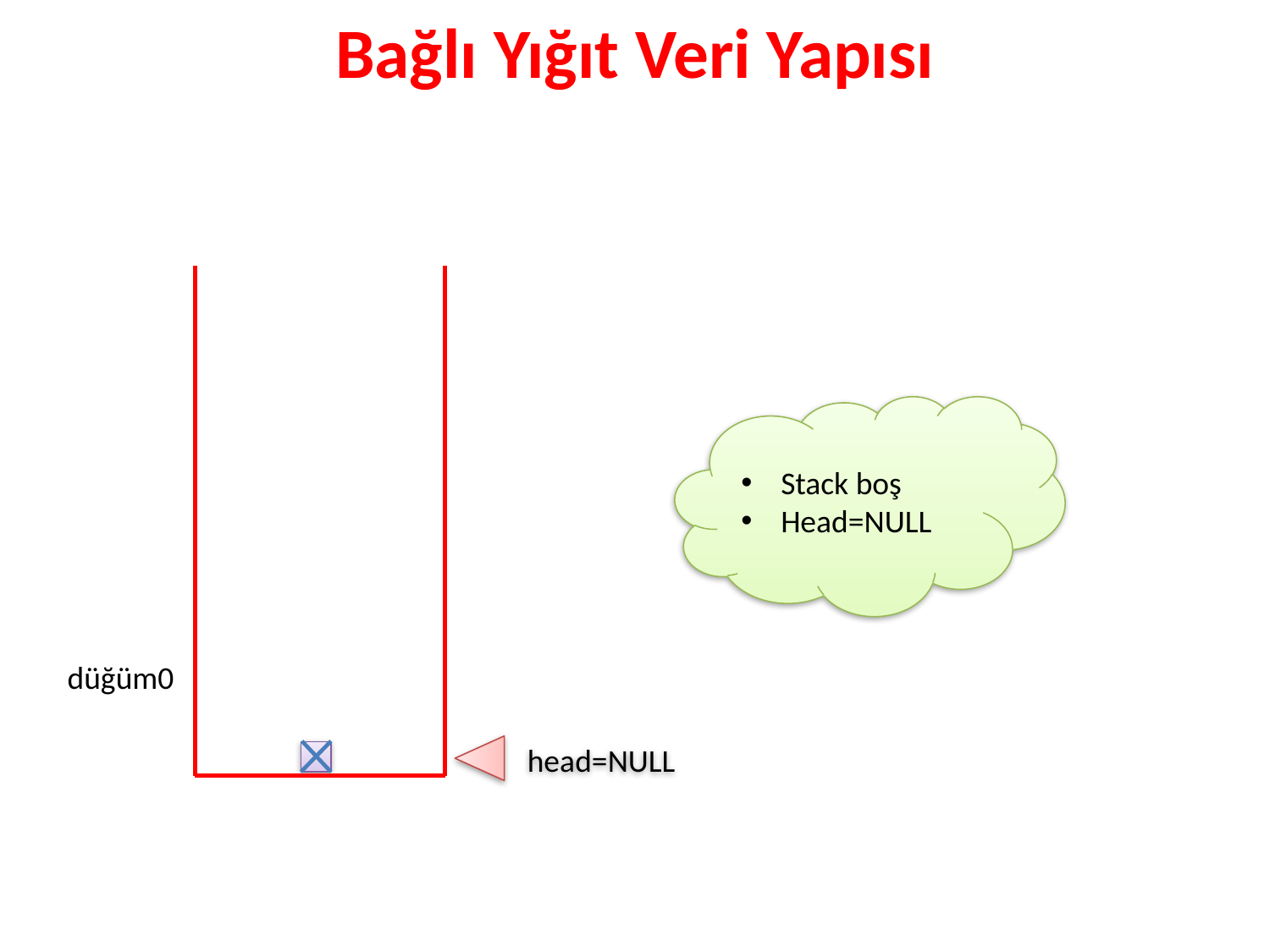

# Bağlı Yığıt Veri Yapısı
Stack boş
Head=NULL
düğüm0

head=NULL